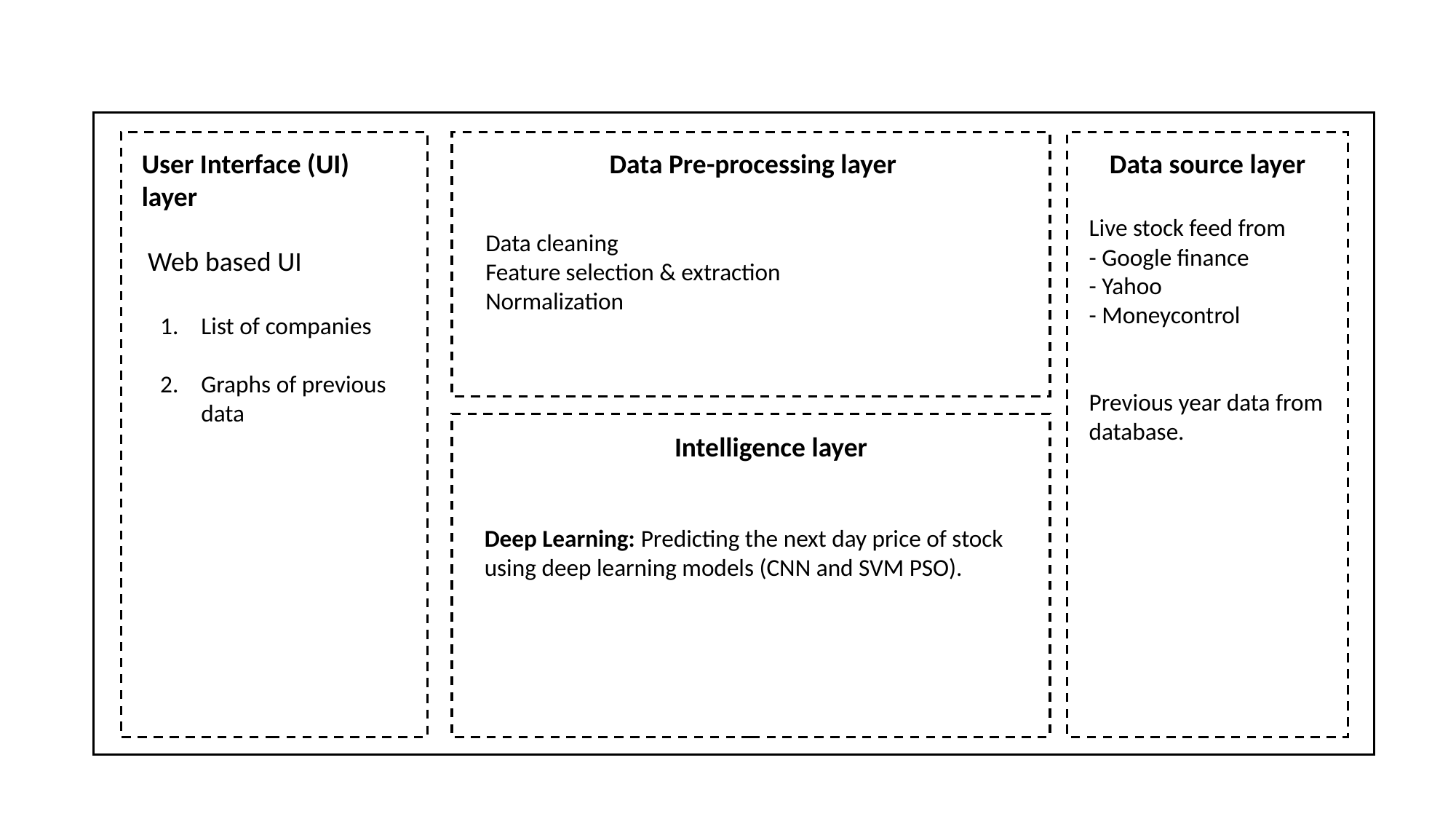

User Interface (UI) layer
Data Pre-processing layer
Data source layer
Live stock feed from
- Google finance
- Yahoo
- Moneycontrol

Previous year data from database.
Data cleaning
Feature selection & extraction
Normalization
Web based UI
List of companies

Graphs of previous data

Intelligence layer
Deep Learning: Predicting the next day price of stock using deep learning models (CNN and SVM PSO).